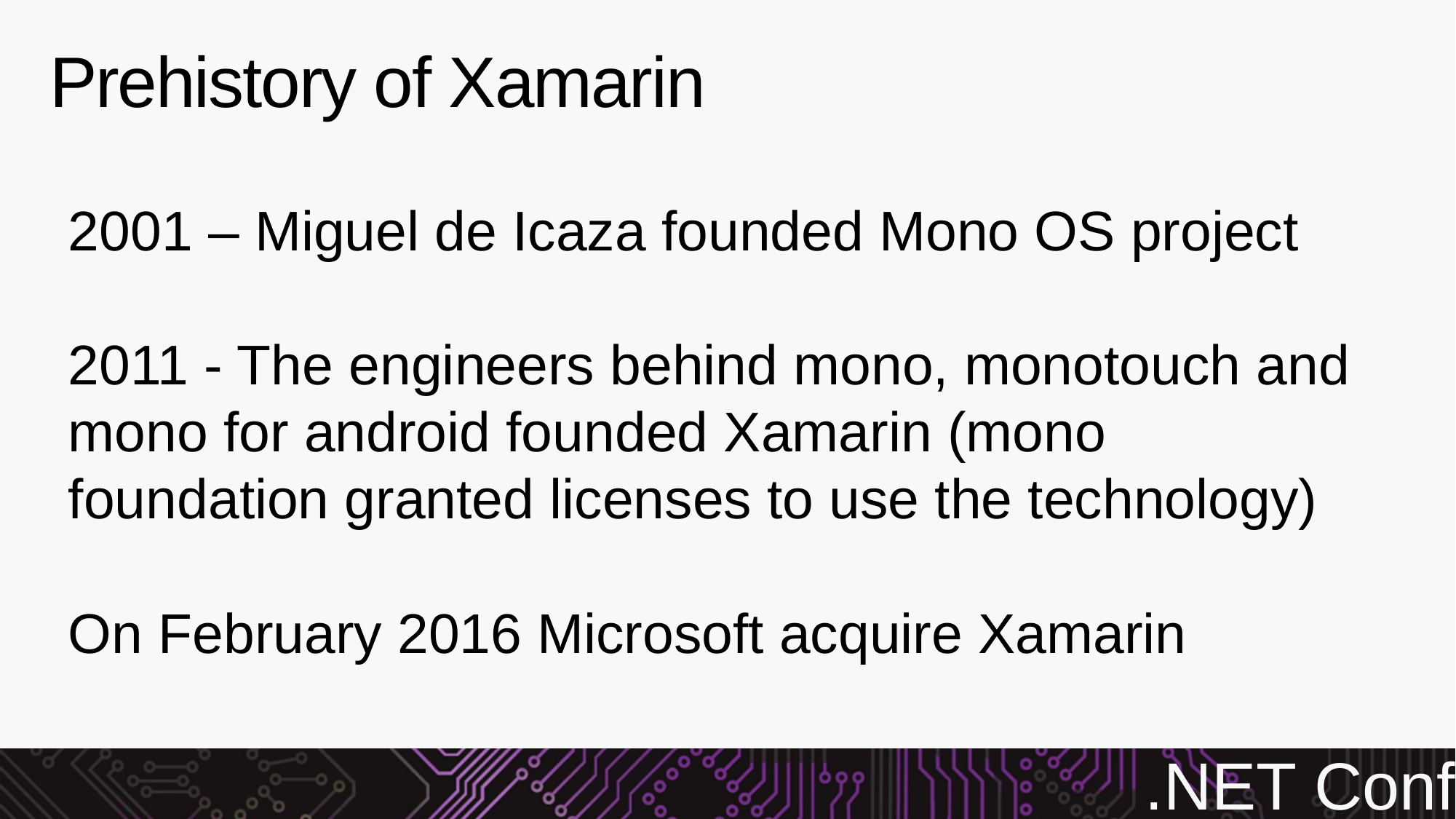

# Prehistory of Xamarin
2001 – Miguel de Icaza founded Mono OS project

2011 - The engineers behind mono, monotouch and mono for android founded Xamarin (mono foundation granted licenses to use the technology)

On February 2016 Microsoft acquire Xamarin